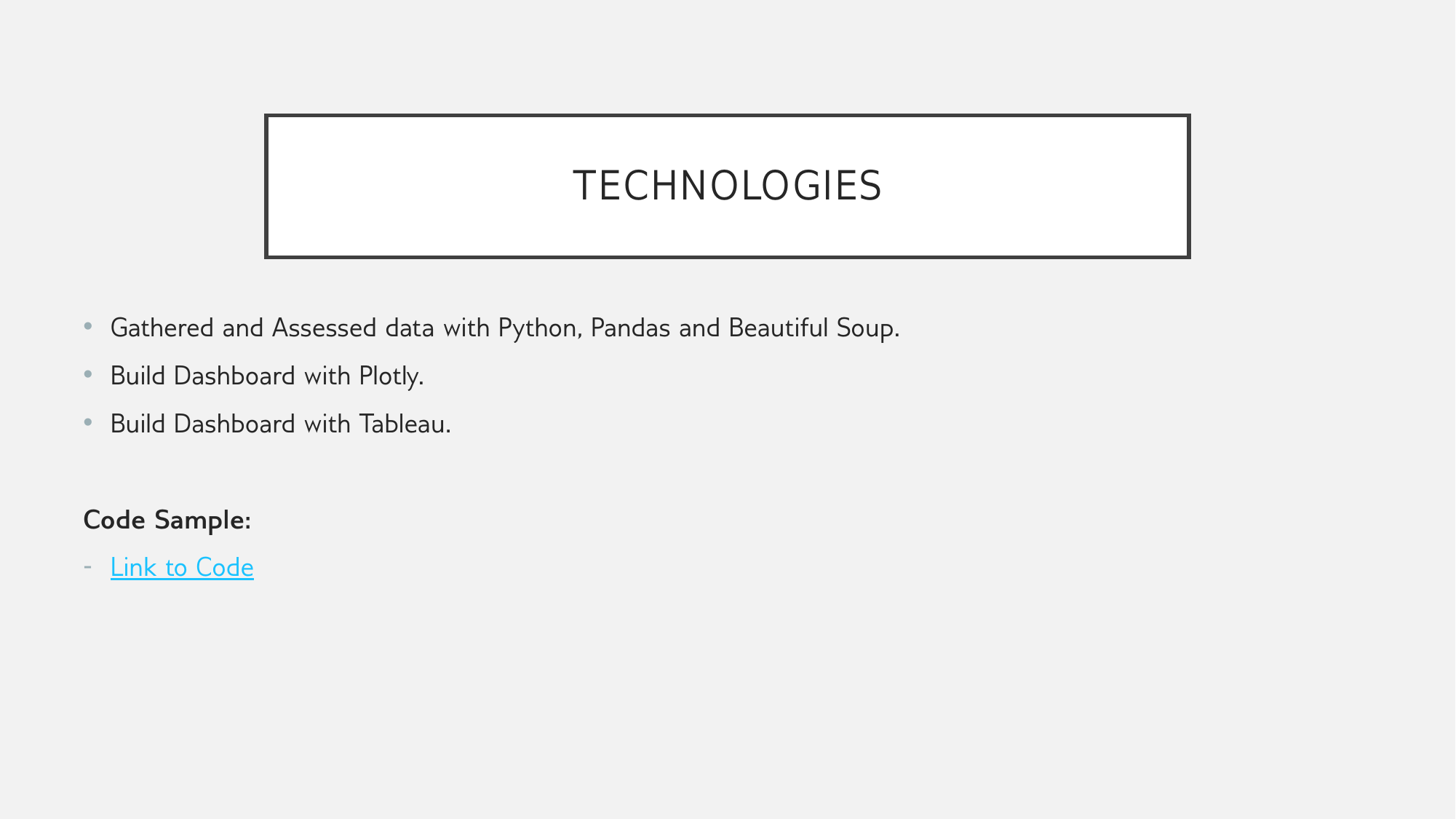

# Technologies
Gathered and Assessed data with Python, Pandas and Beautiful Soup.
Build Dashboard with Plotly.
Build Dashboard with Tableau.

Code Sample:
Link to Code